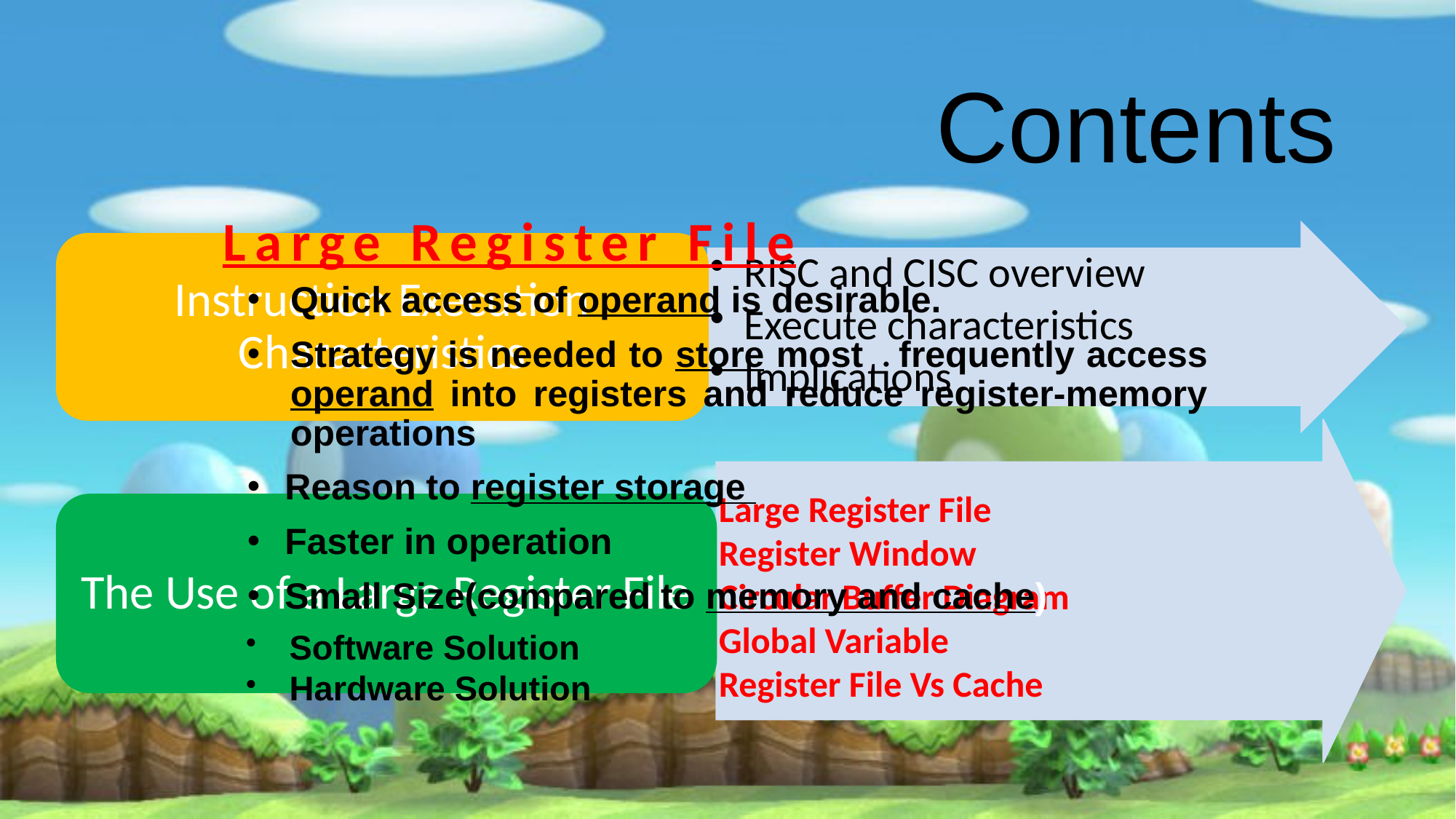

Contents
Large Register File
RISC and CISC overview
Execute characteristics
Implications

Instruction Execution Characteristics
Quick access of operand is desirable.
Strategy is needed to store most   frequently access operand into registers and reduce register-memory operations
 Reason to register storage
 Faster in operation
 Small Size(compared to memory and cache)

Large Register File
Register Window
Circular Buffer Diagram
Global Variable
Register File Vs Cache
The Use of a Large Register File
 Software Solution
 Hardware Solution